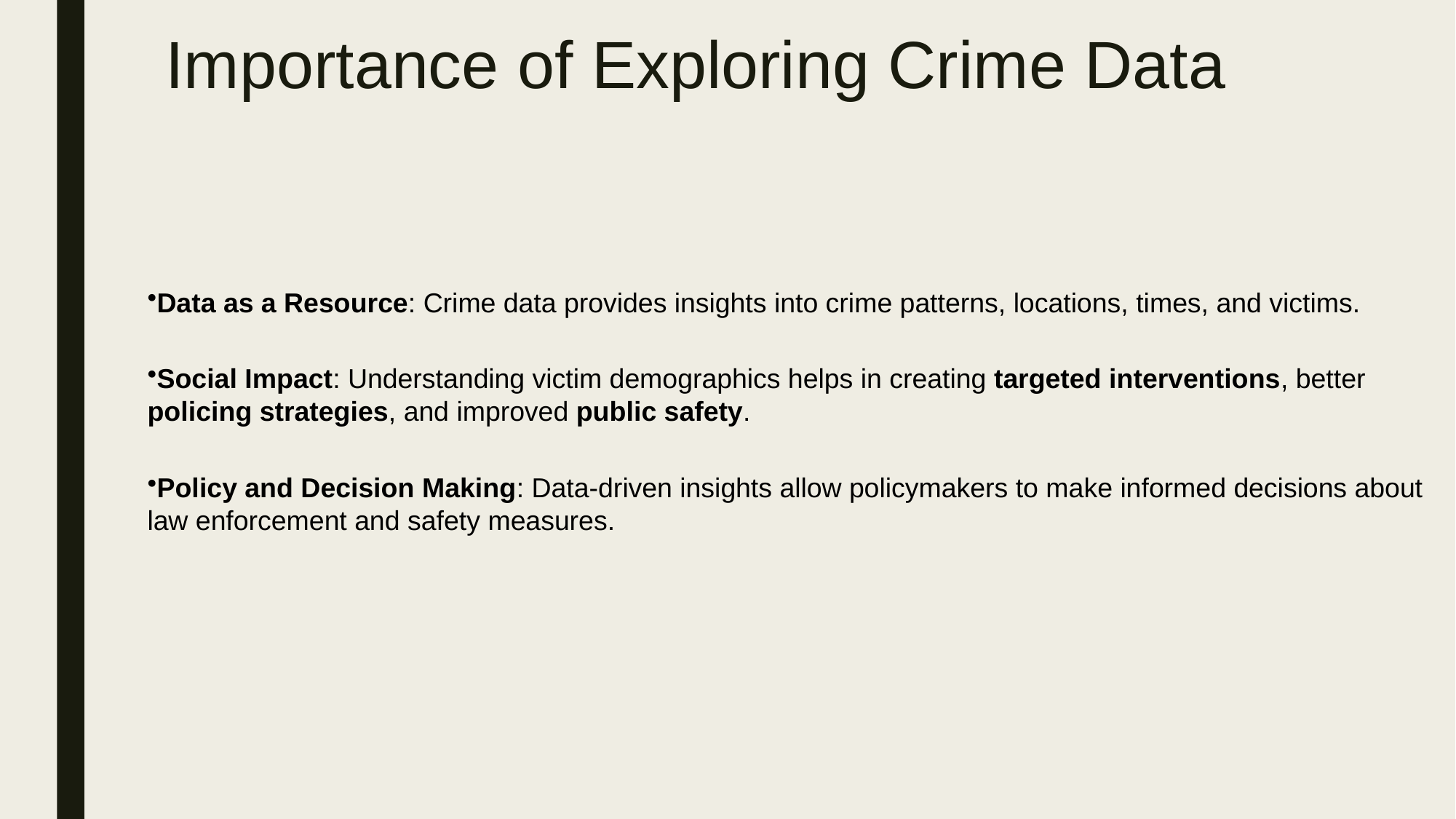

# Importance of Exploring Crime Data
Data as a Resource: Crime data provides insights into crime patterns, locations, times, and victims.

Social Impact: Understanding victim demographics helps in creating targeted interventions, better policing strategies, and improved public safety.

Policy and Decision Making: Data-driven insights allow policymakers to make informed decisions about law enforcement and safety measures.